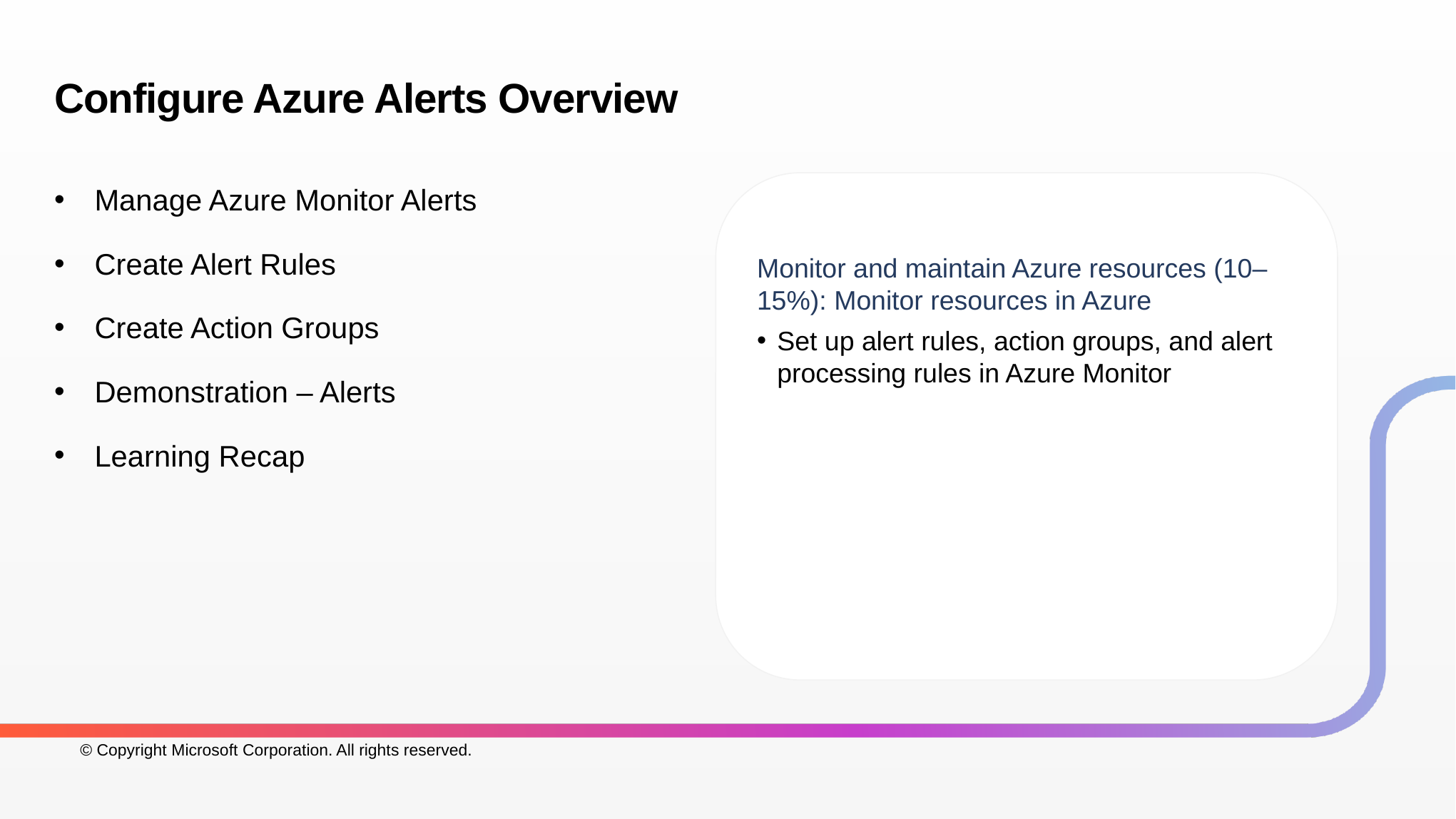

# Configure Azure Alerts Overview
Manage Azure Monitor Alerts
Create Alert Rules
Create Action Groups
Demonstration – Alerts
Learning Recap
Monitor and maintain Azure resources (10–15%): Monitor resources in Azure
Set up alert rules, action groups, and alert processing rules in Azure Monitor